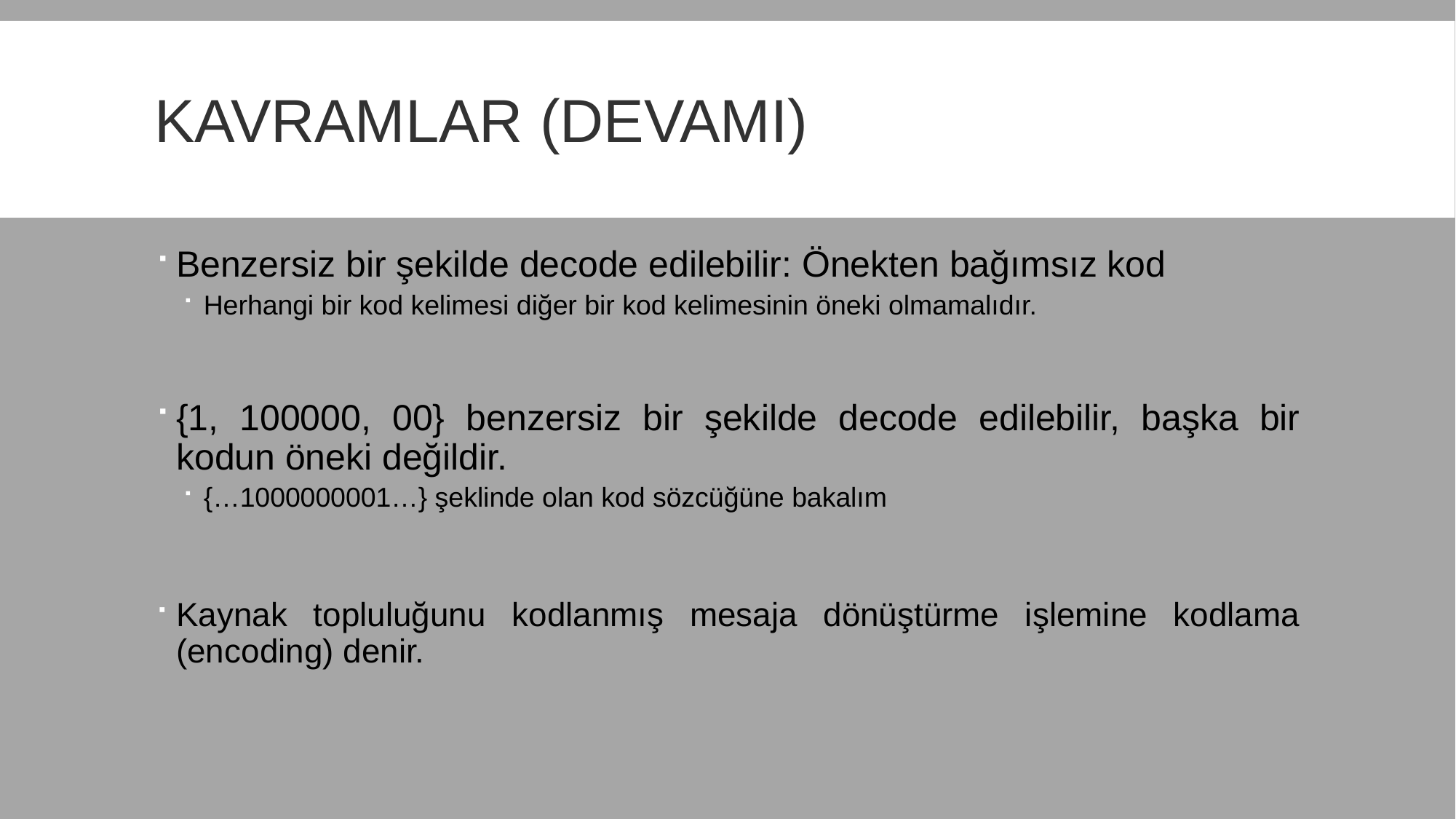

# Kavramlar (Devamı)
Benzersiz bir şekilde decode edilebilir: Önekten bağımsız kod
Herhangi bir kod kelimesi diğer bir kod kelimesinin öneki olmamalıdır.

{1, 100000, 00} benzersiz bir şekilde decode edilebilir, başka bir kodun öneki değildir.
{…1000000001…} şeklinde olan kod sözcüğüne bakalım

Kaynak topluluğunu kodlanmış mesaja dönüştürme işlemine kodlama (encoding) denir.